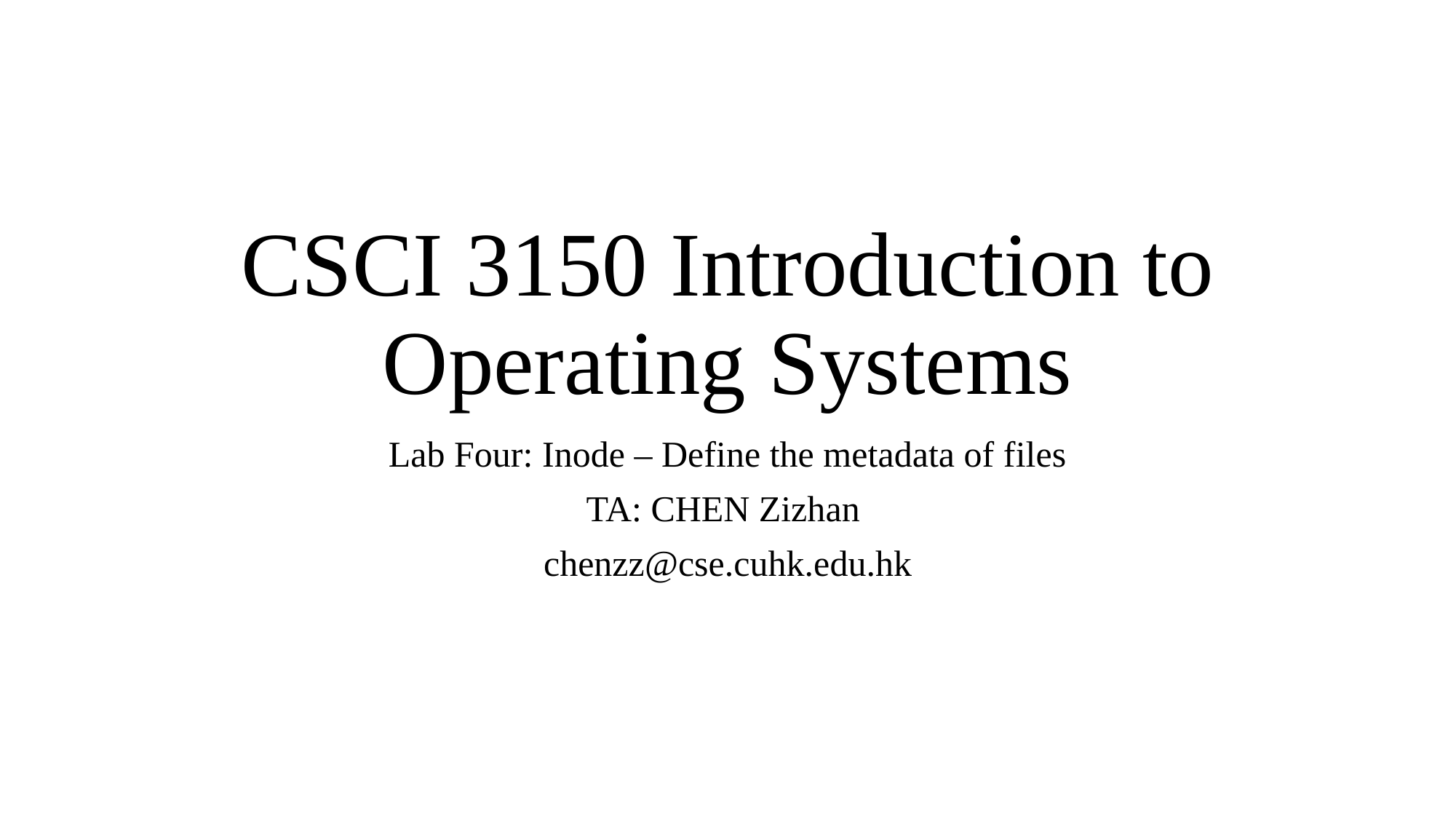

# CSCI 3150 Introduction to Operating Systems
Lab Four: Inode – Define the metadata of files
TA: CHEN Zizhan
chenzz@cse.cuhk.edu.hk